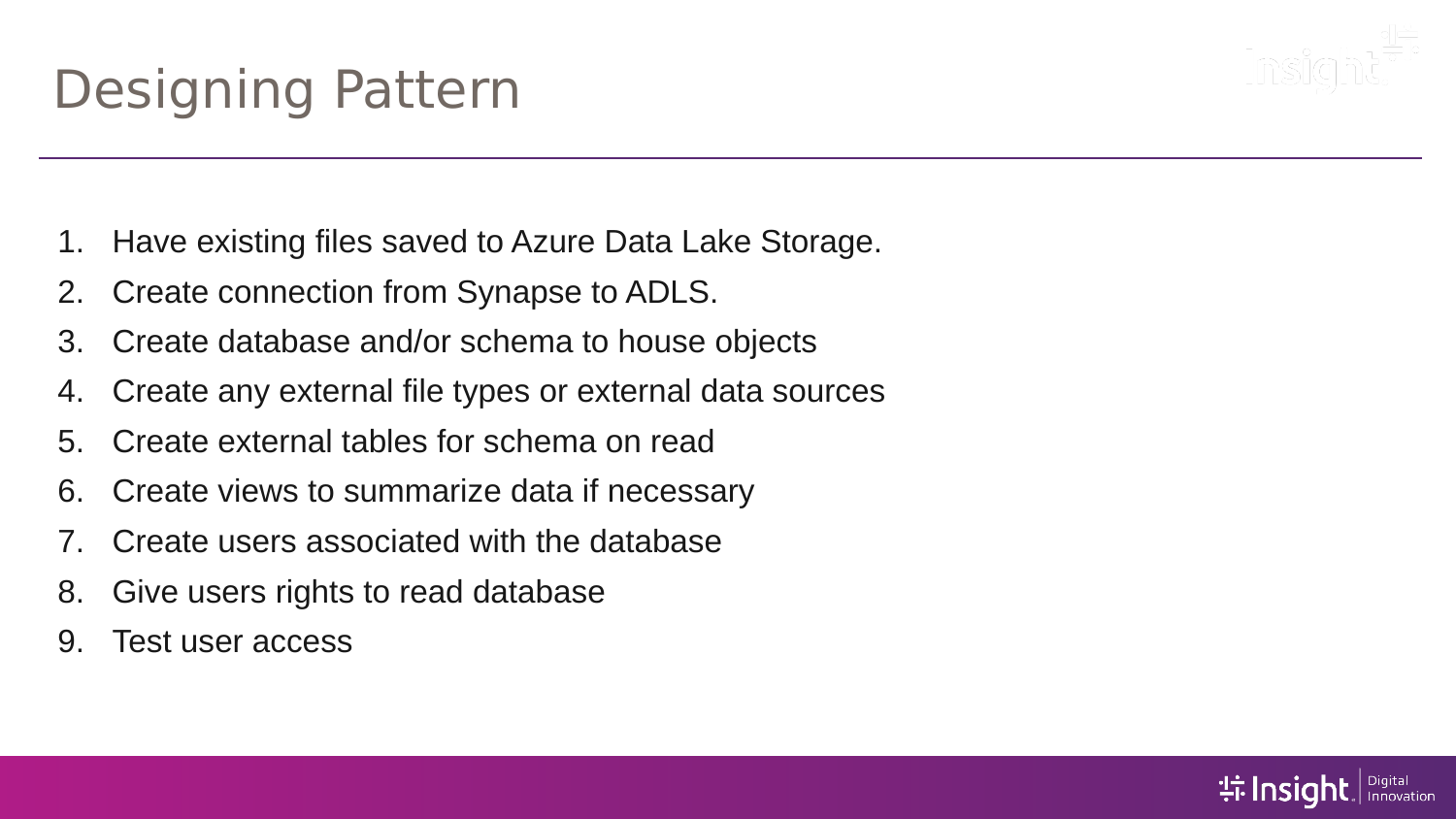

# Designing Pattern

Have existing files saved to Azure Data Lake Storage.
Create connection from Synapse to ADLS.
Create database and/or schema to house objects
Create any external file types or external data sources
Create external tables for schema on read
Create views to summarize data if necessary
Create users associated with the database
Give users rights to read database
Test user access